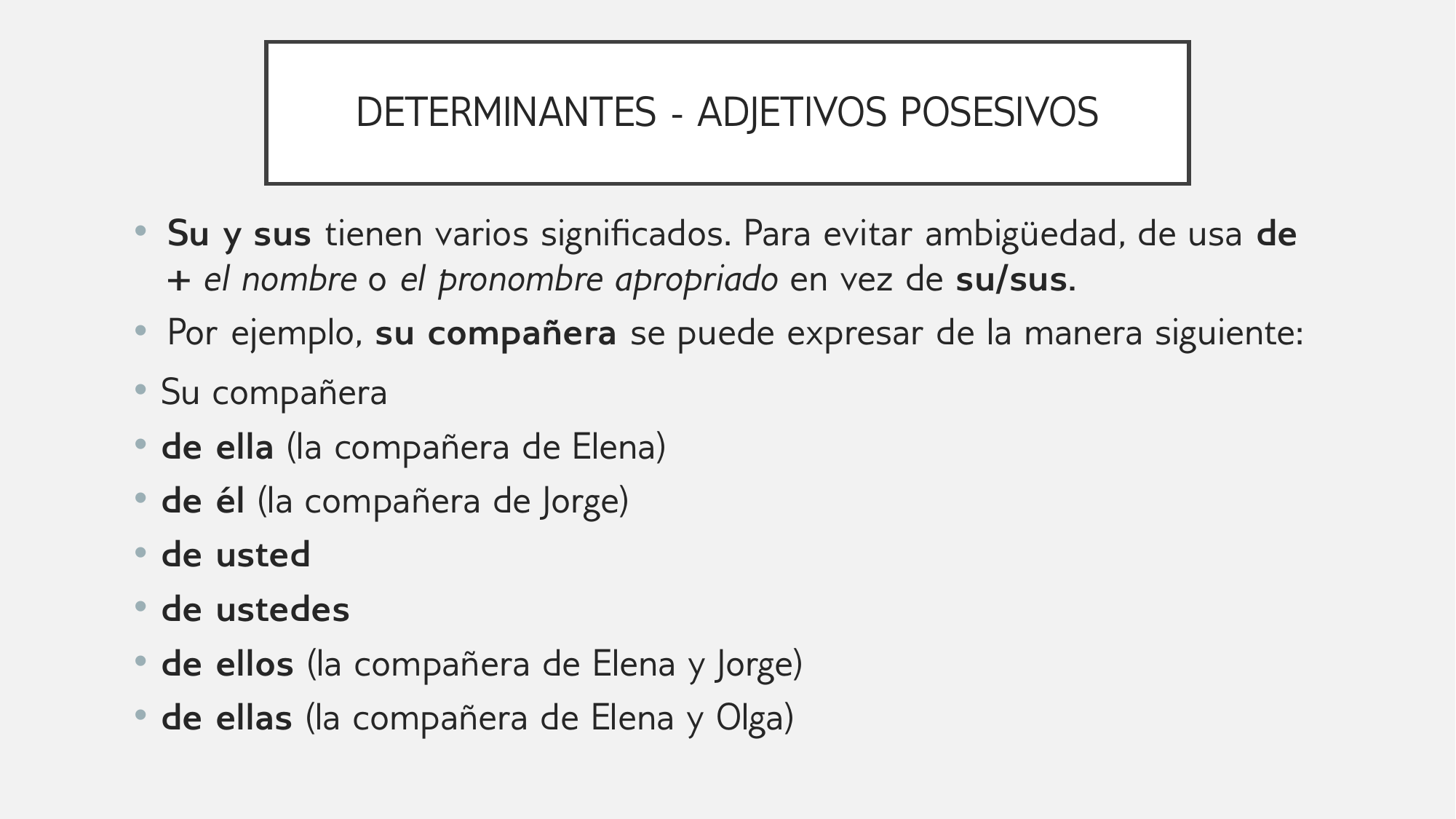

# DETERMINANTES - ADJETIVOS POSESIVOS
Su y sus tienen varios significados. Para evitar ambigüedad, de usa de + el nombre o el pronombre apropriado en vez de su/sus.
Por ejemplo, su compañera se puede expresar de la manera siguiente:
Su compañera
de ella (la compañera de Elena)
de él (la compañera de Jorge)
de usted
de ustedes
de ellos (la compañera de Elena y Jorge)
de ellas (la compañera de Elena y Olga)